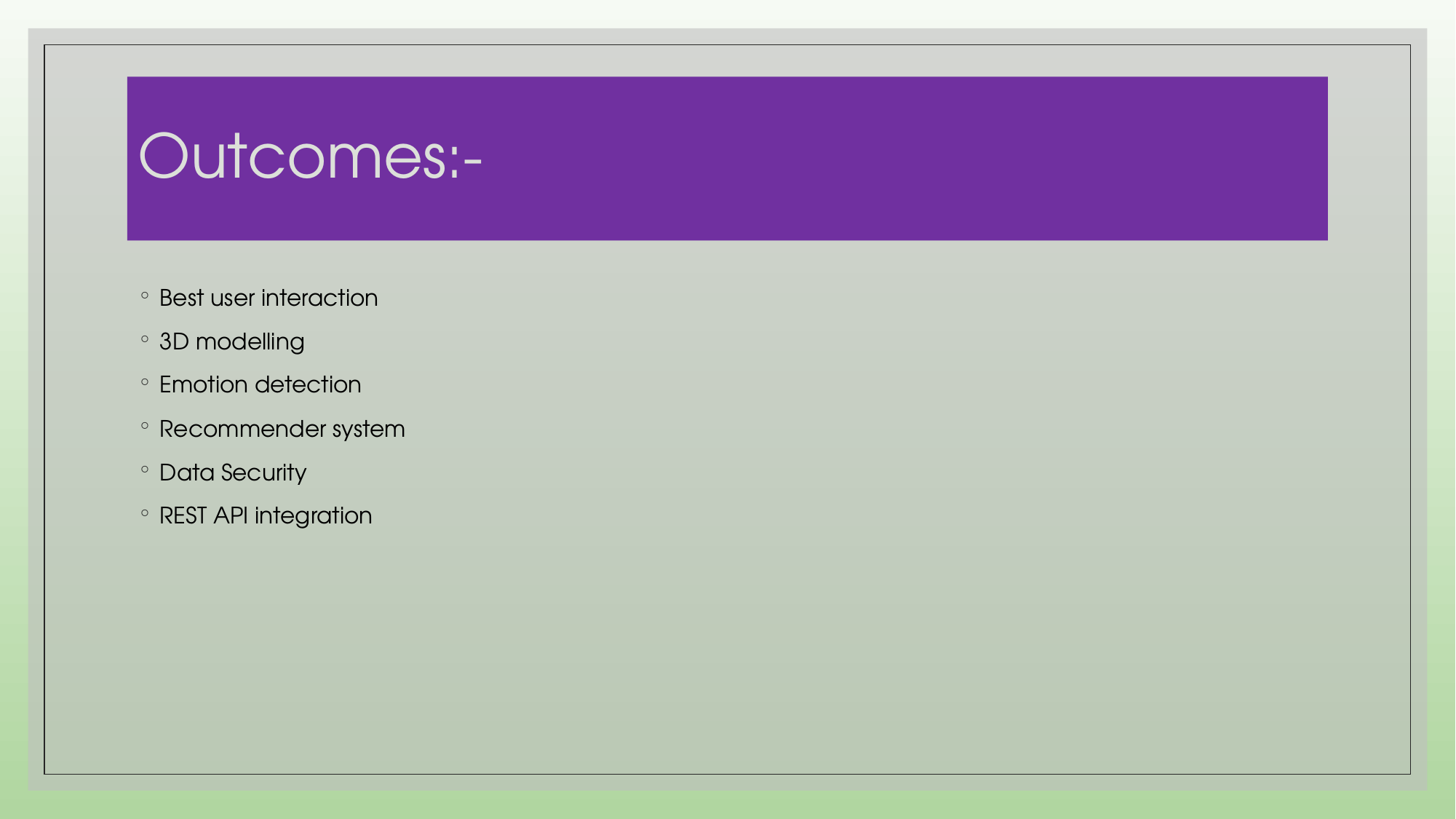

# Outcomes:-
Best user interaction
3D modelling
Emotion detection
Recommender system
Data Security
REST API integration